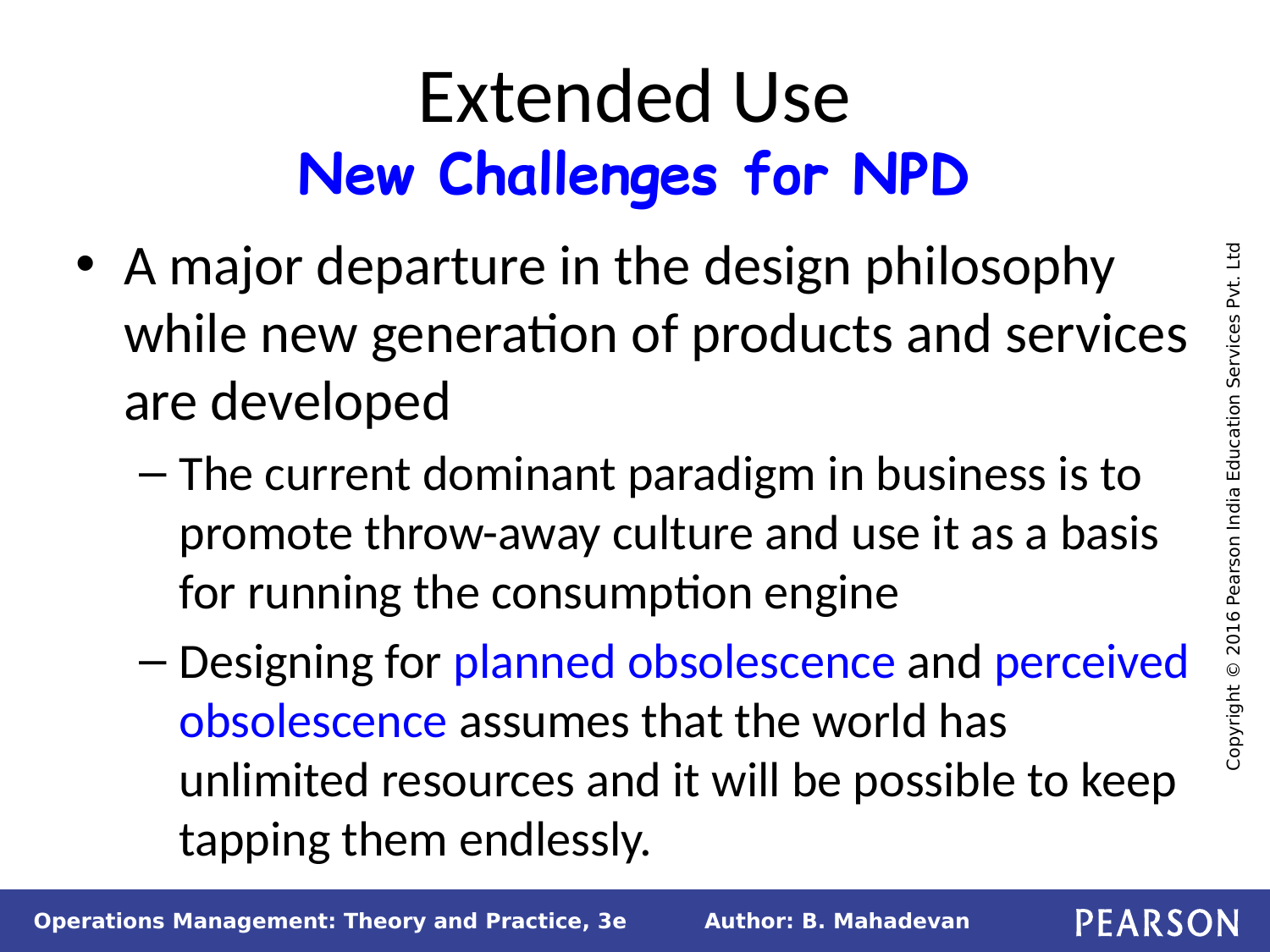

# Extended Use New Challenges for NPD
A major departure in the design philosophy while new generation of products and services are developed
The current dominant paradigm in business is to promote throw-away culture and use it as a basis for running the consumption engine
Designing for planned obsolescence and perceived obsolescence assumes that the world has unlimited resources and it will be possible to keep tapping them endlessly.